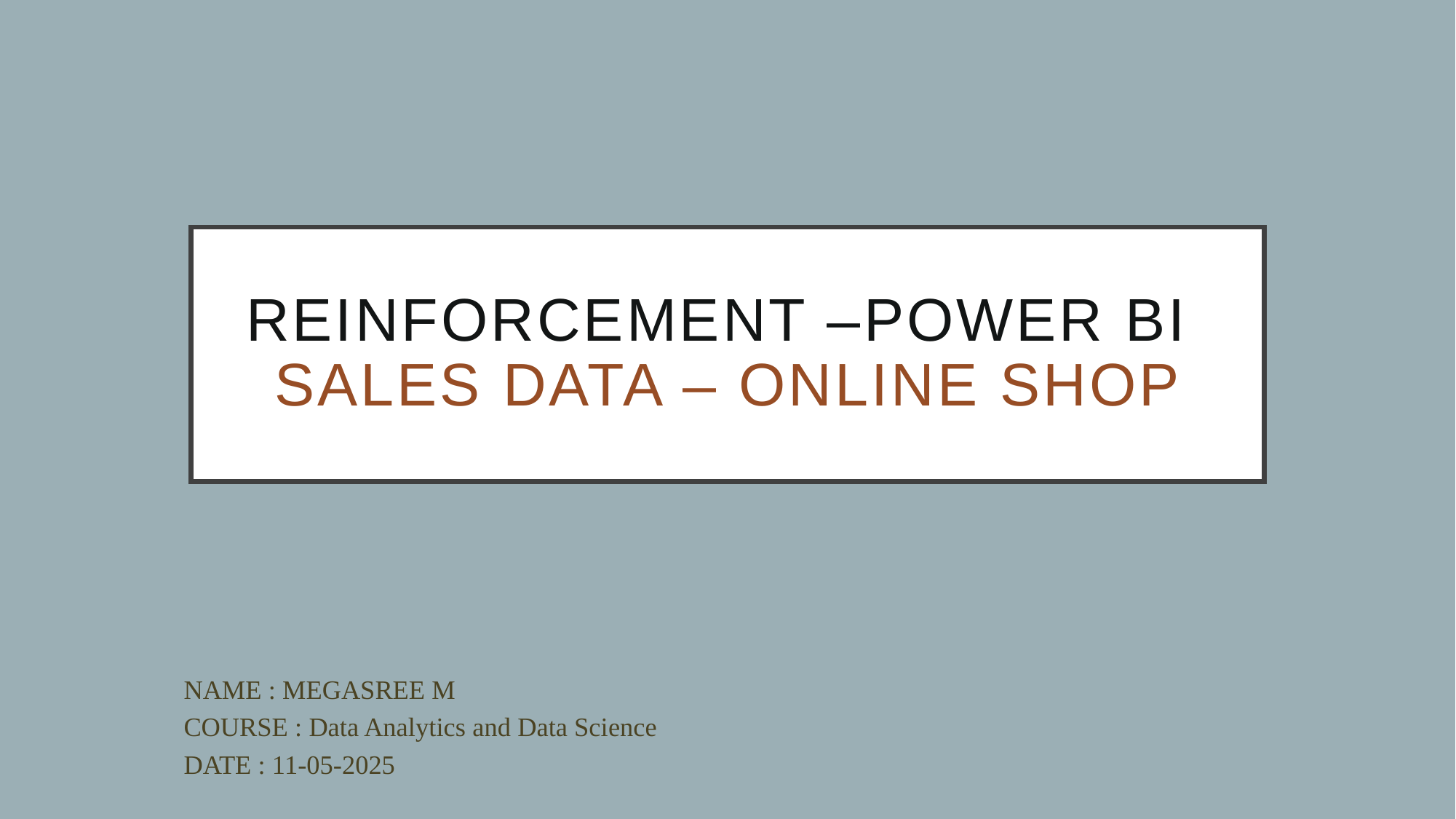

# Reinforcement –Power BI Sales Data – Online shop

NAME : MEGASREE M
COURSE : Data Analytics and Data Science
DATE : 11-05-2025